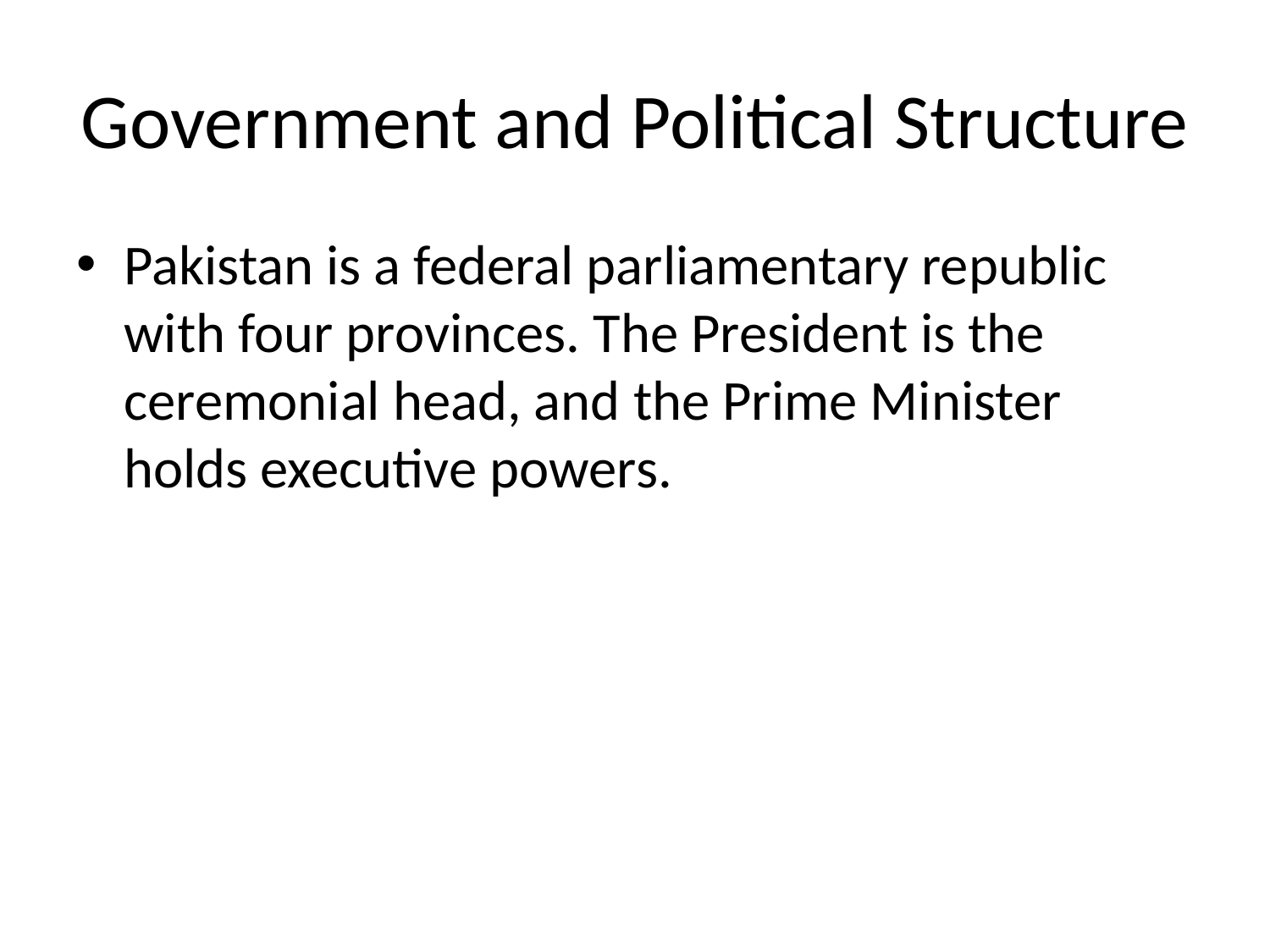

# Government and Political Structure
Pakistan is a federal parliamentary republic with four provinces. The President is the ceremonial head, and the Prime Minister holds executive powers.